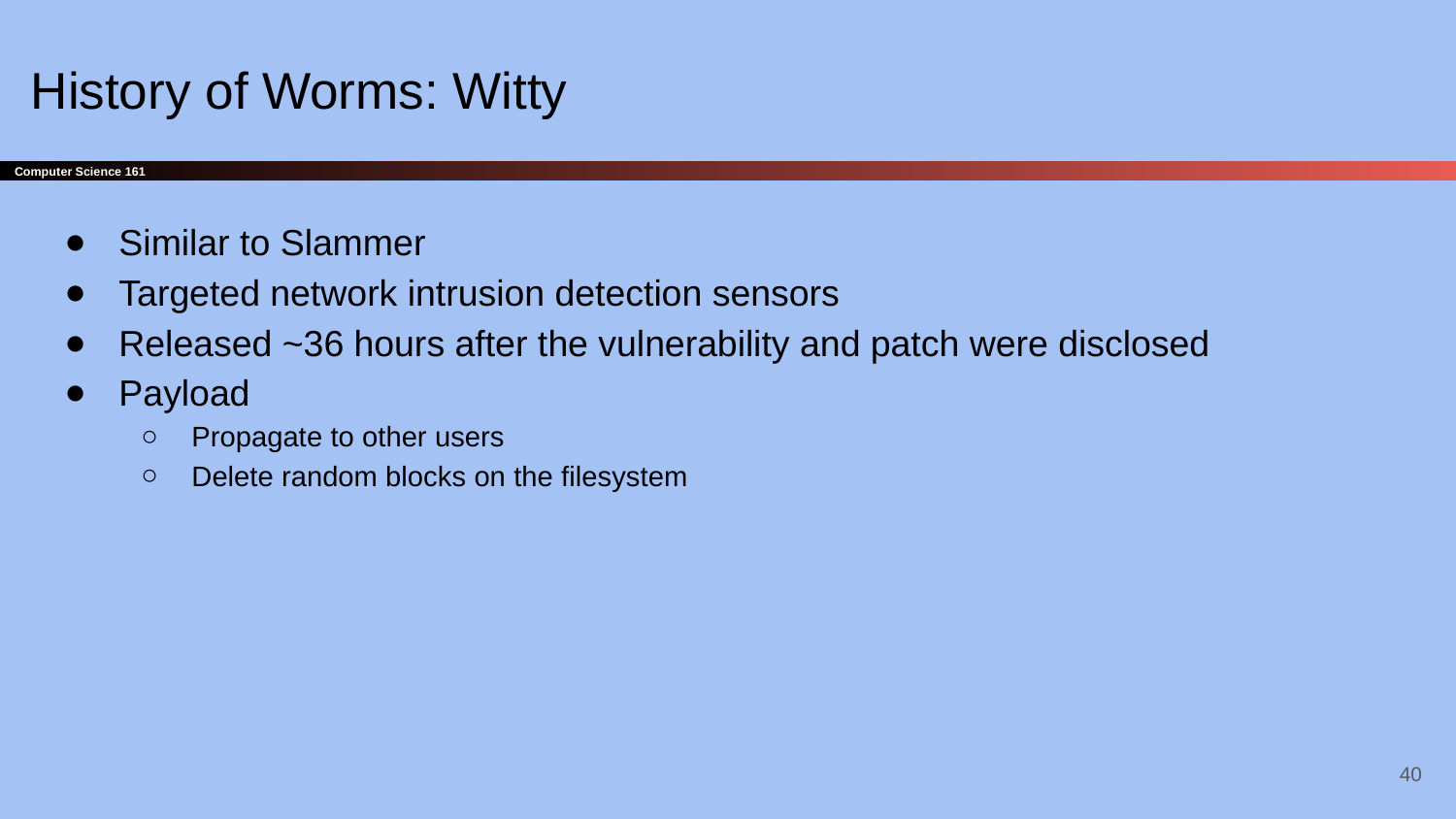

# History of Worms: Witty
Similar to Slammer
Targeted network intrusion detection sensors
Released ~36 hours after the vulnerability and patch were disclosed
Payload
Propagate to other users
Delete random blocks on the filesystem
40